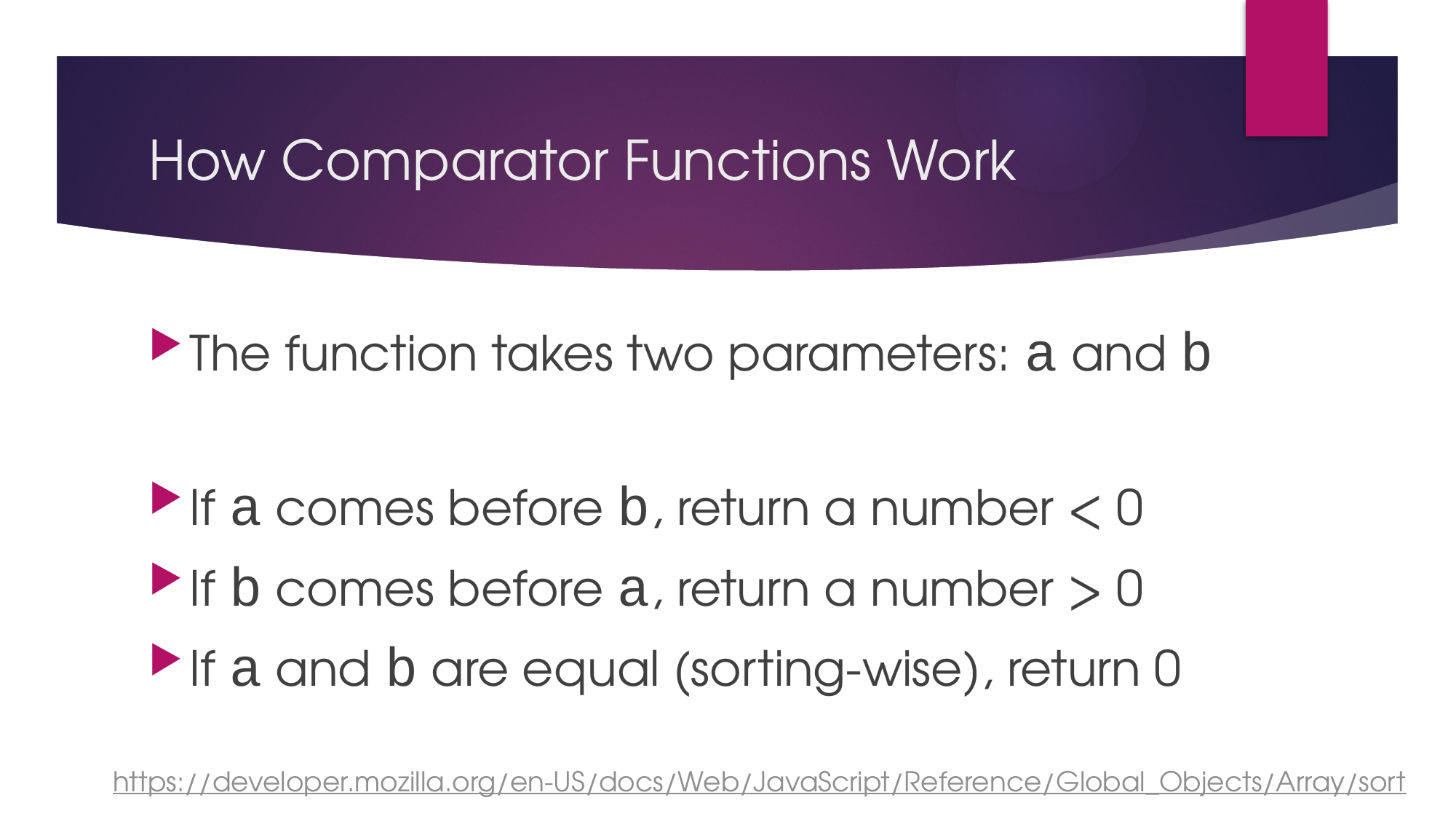

# How Comparator Functions Work
The function takes two parameters: a and b

If a comes before b, return a number < 0
If b comes before a, return a number > 0
If a and b are equal (sorting-wise), return 0
https://developer.mozilla.org/en-US/docs/Web/JavaScript/Reference/Global_Objects/Array/sort